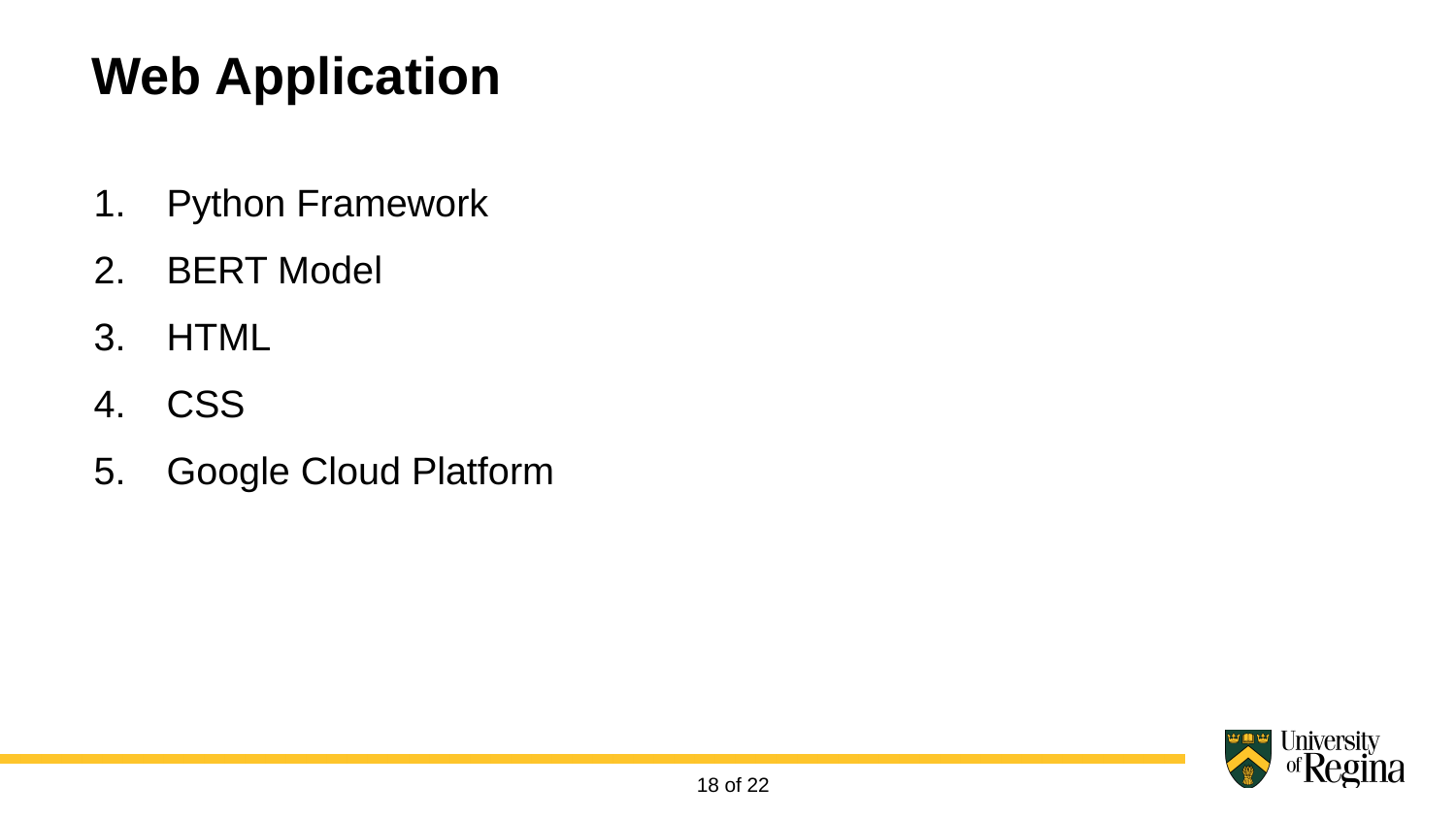

Web Application
Python Framework
BERT Model
HTML
CSS
Google Cloud Platform

18 of 22